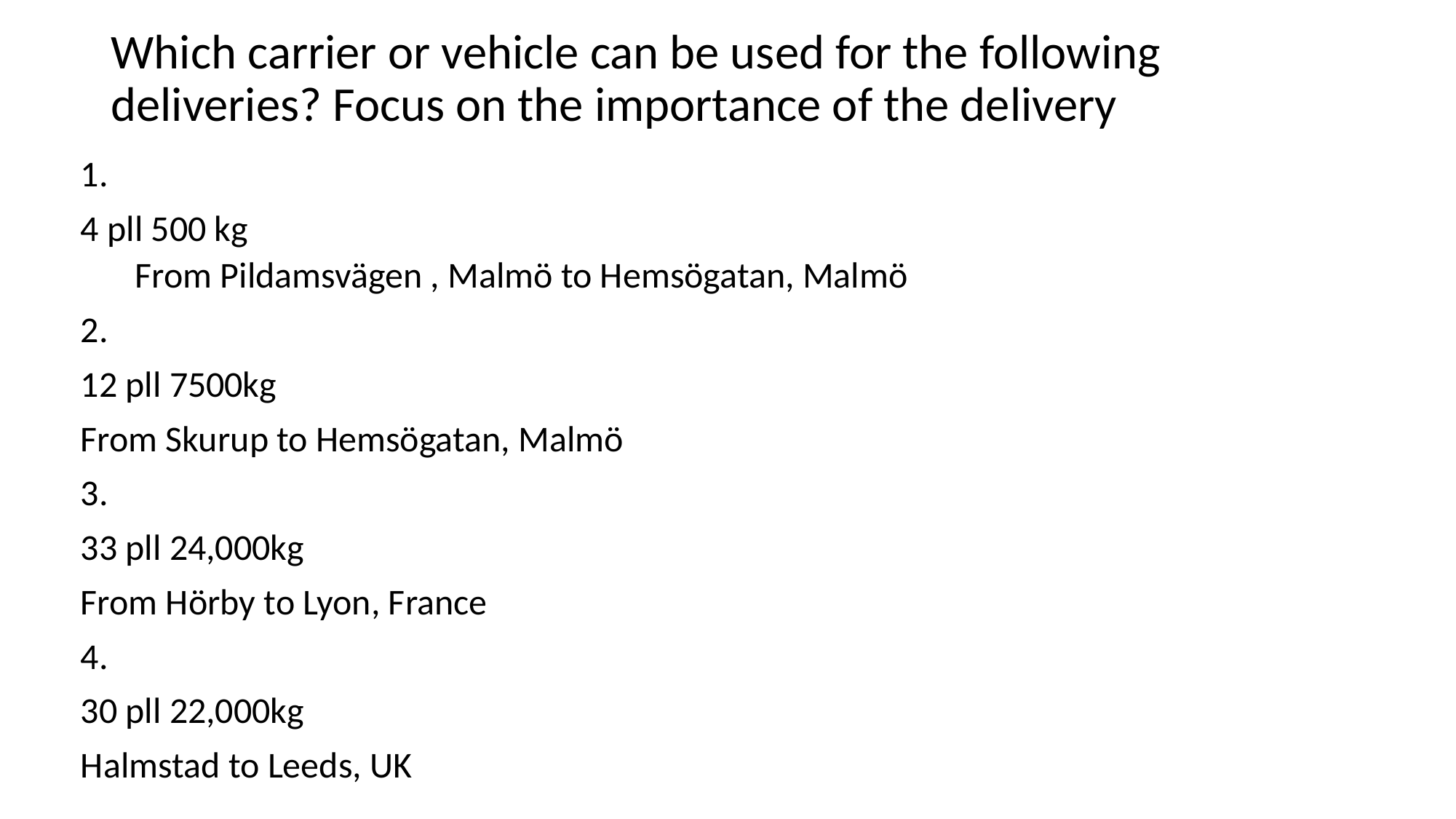

# Which carrier or vehicle can be used for the following deliveries? Focus on the importance of the delivery
1.
4 pll 500 kg
From Pildamsvägen , Malmö to Hemsögatan, Malmö
2.
12 pll 7500kg
From Skurup to Hemsögatan, Malmö
3.
33 pll 24,000kg
From Hörby to Lyon, France
4.
30 pll 22,000kg
Halmstad to Leeds, UK